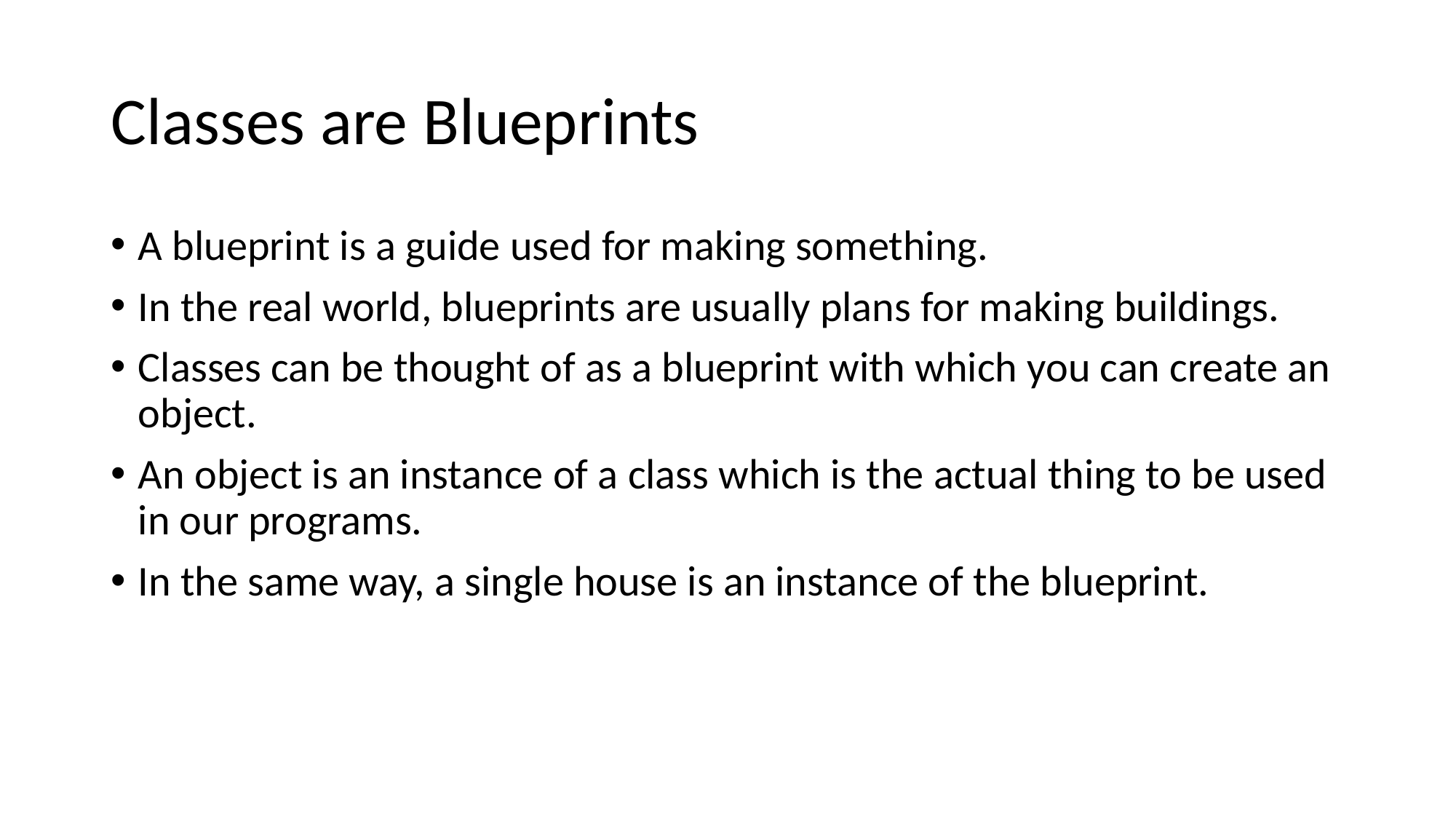

# Classes are Blueprints
A blueprint is a guide used for making something.
In the real world, blueprints are usually plans for making buildings.
Classes can be thought of as a blueprint with which you can create an object.
An object is an instance of a class which is the actual thing to be used in our programs.
In the same way, a single house is an instance of the blueprint.